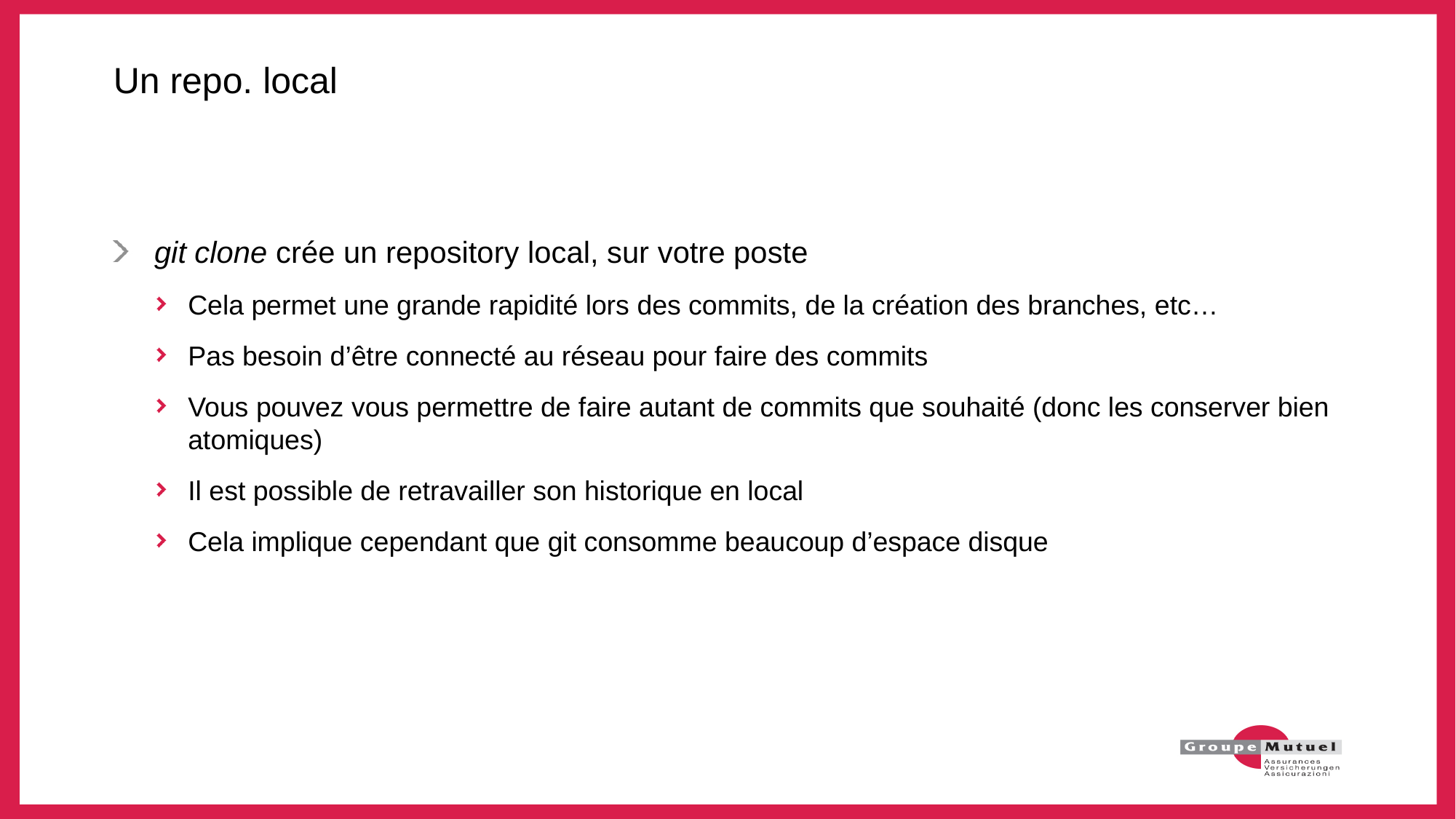

# Un repo. local
git clone crée un repository local, sur votre poste
Cela permet une grande rapidité lors des commits, de la création des branches, etc…
Pas besoin d’être connecté au réseau pour faire des commits
Vous pouvez vous permettre de faire autant de commits que souhaité (donc les conserver bien atomiques)
Il est possible de retravailler son historique en local
Cela implique cependant que git consomme beaucoup d’espace disque